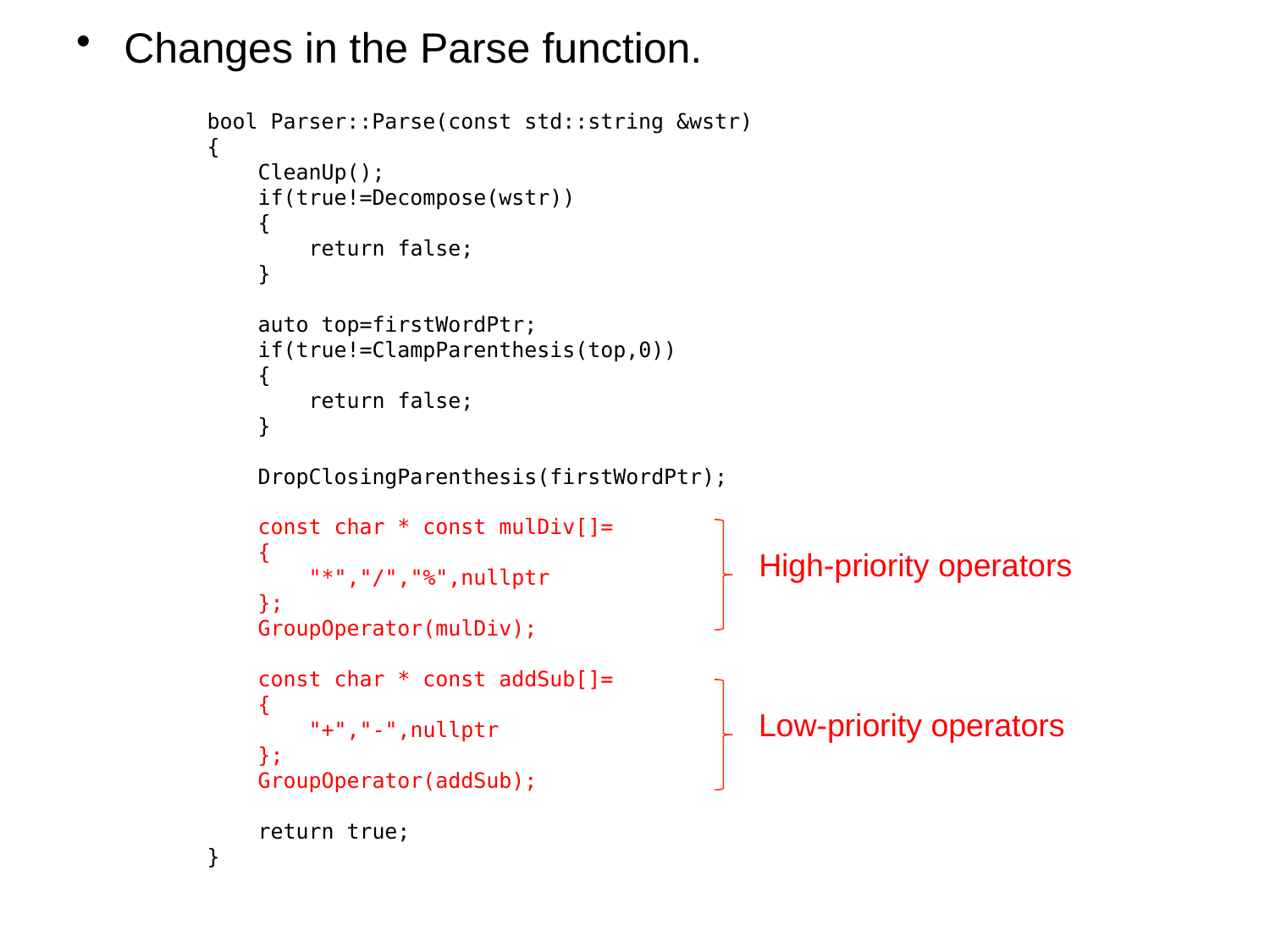

Changes in the Parse function.
bool Parser::Parse(const std::string &wstr)
{
    CleanUp();
    if(true!=Decompose(wstr))
    {
        return false;
    }

    auto top=firstWordPtr;
    if(true!=ClampParenthesis(top,0))
    {
        return false;
    }

    DropClosingParenthesis(firstWordPtr);

    const char * const mulDiv[]=
    {
        "*","/","%",nullptr
    };
    GroupOperator(mulDiv);

    const char * const addSub[]=
    {
        "+","-",nullptr
    };
    GroupOperator(addSub);

    return true;
}

High-priority operators

Low-priority operators